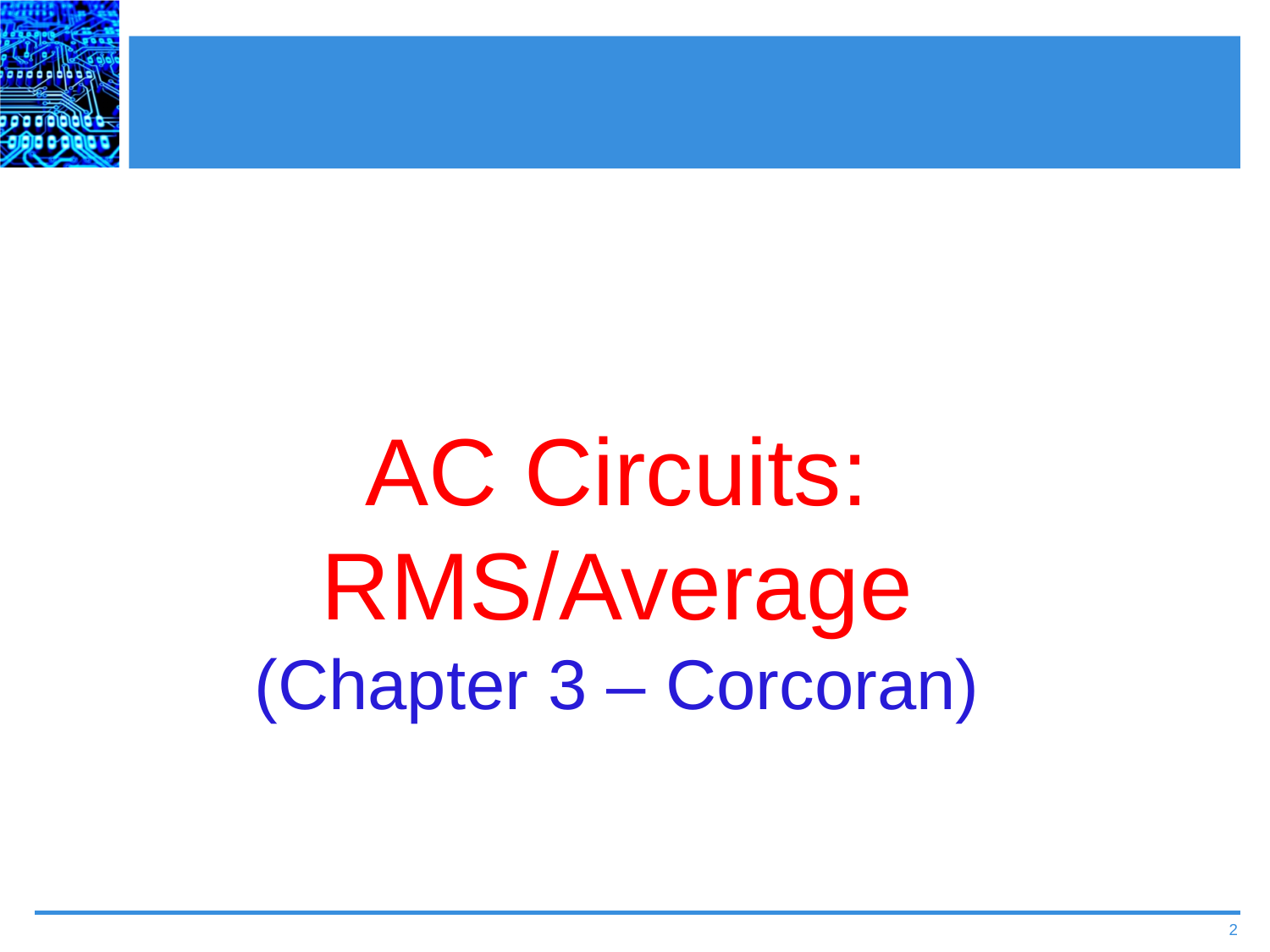

# AC Circuits: RMS/Average (Chapter 3 – Corcoran)
2